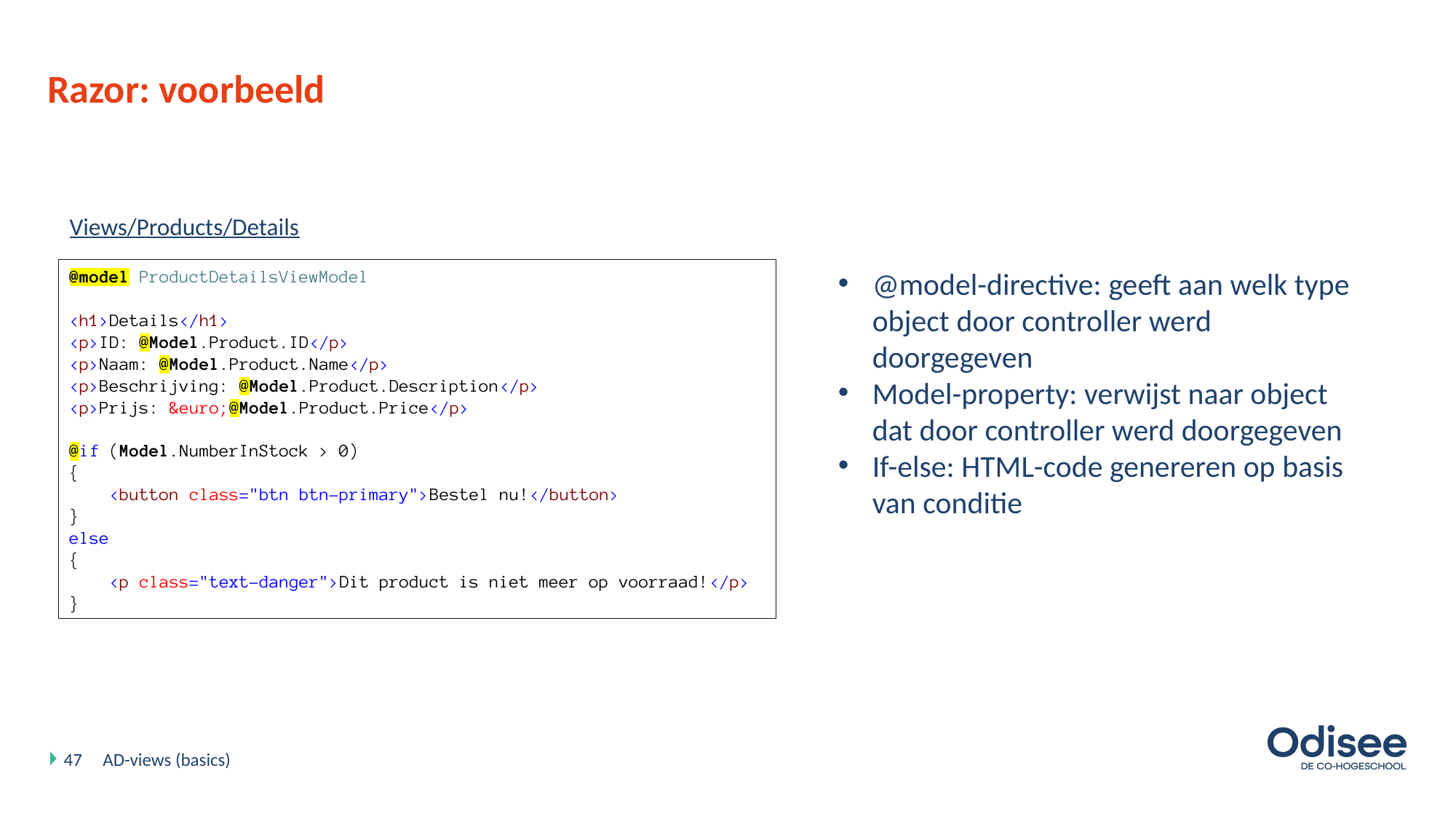

# Razor: voorbeeld
Views/Products/Details
@model ProductDetailsViewModel

<h1>Details</h1>
<p>ID: @Model.Product.ID</p>
<p>Naam: @Model.Product.Name</p>
<p>Beschrijving: @Model.Product.Description</p>
<p>Prijs: &euro;@Model.Product.Price</p>

@if (Model.NumberInStock > 0)
{
    <button class="btn btn-primary">Bestel nu!</button>
}
else
{
    <p class="text-danger">Dit product is niet meer op voorraad!</p>
}
@model-directive: geeft aan welk type object door controller werd doorgegeven
Model-property: verwijst naar object dat door controller werd doorgegeven
If-else: HTML-code genereren op basis van conditie
47
AD-views (basics)